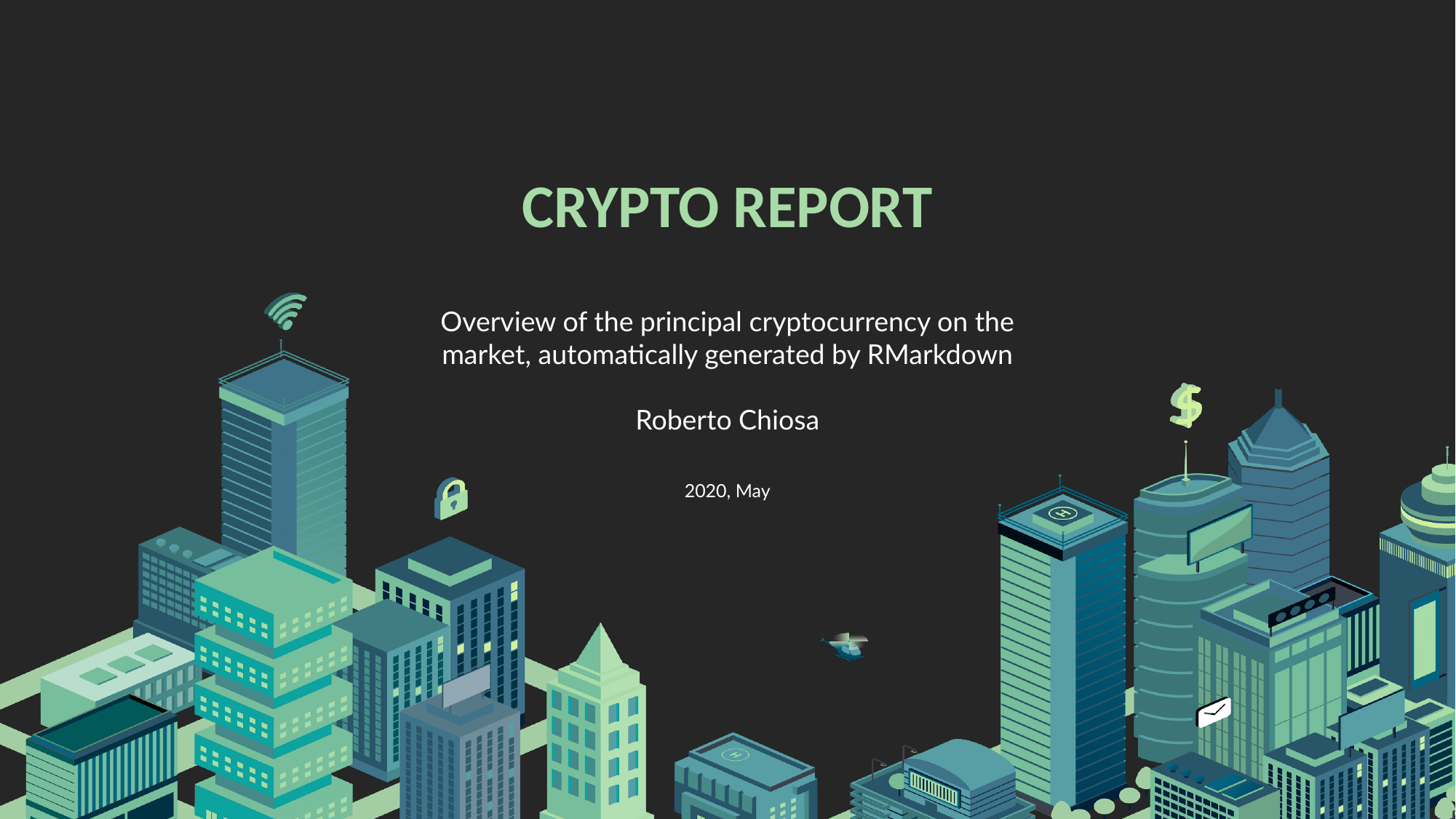

# CRYPTO REPORT
Overview of the principal cryptocurrency on the market, automatically generated by RMarkdown
Roberto Chiosa
2020, May